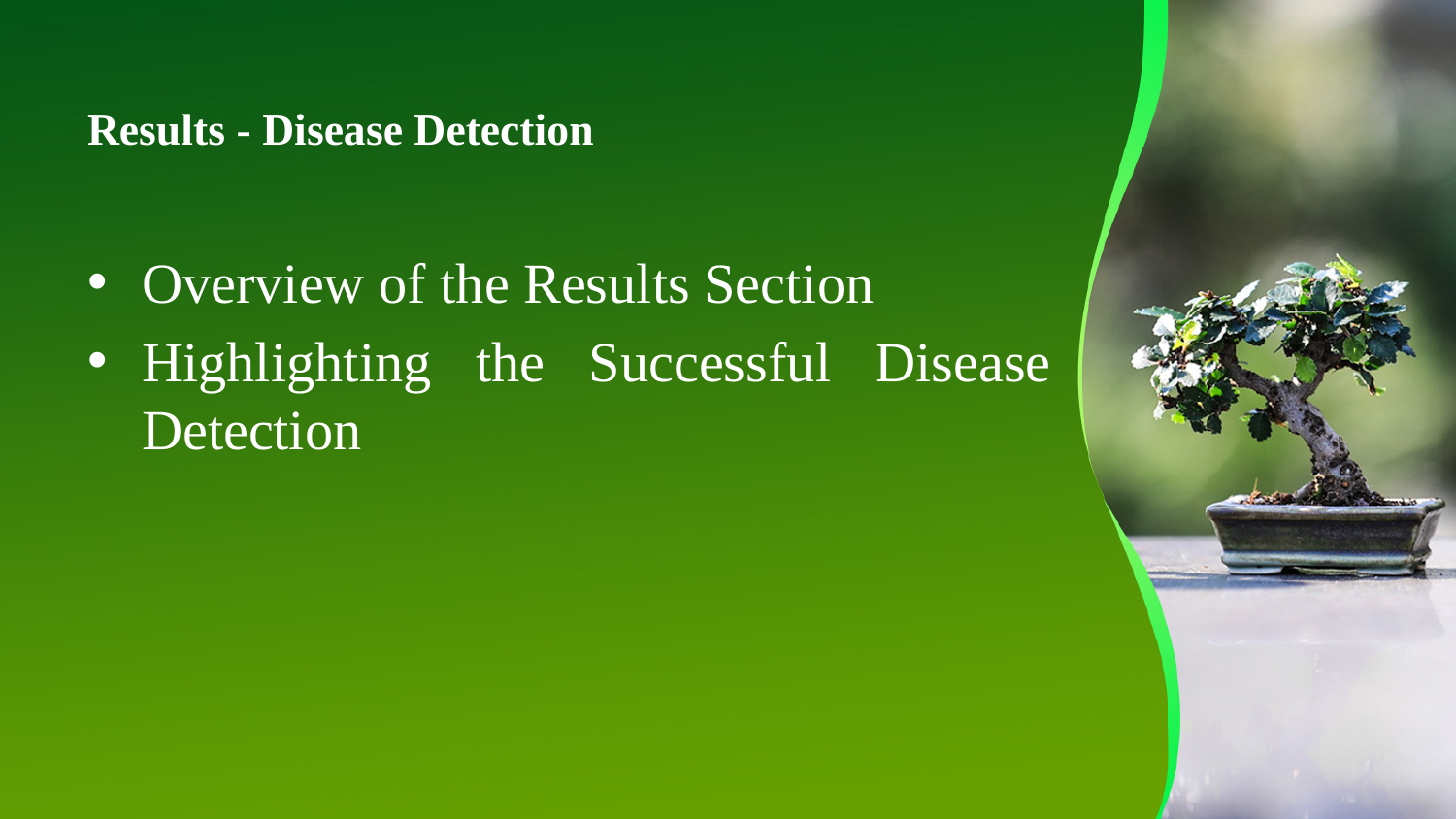

# Results - Disease Detection
Overview of the Results Section
Highlighting the Successful Disease Detection